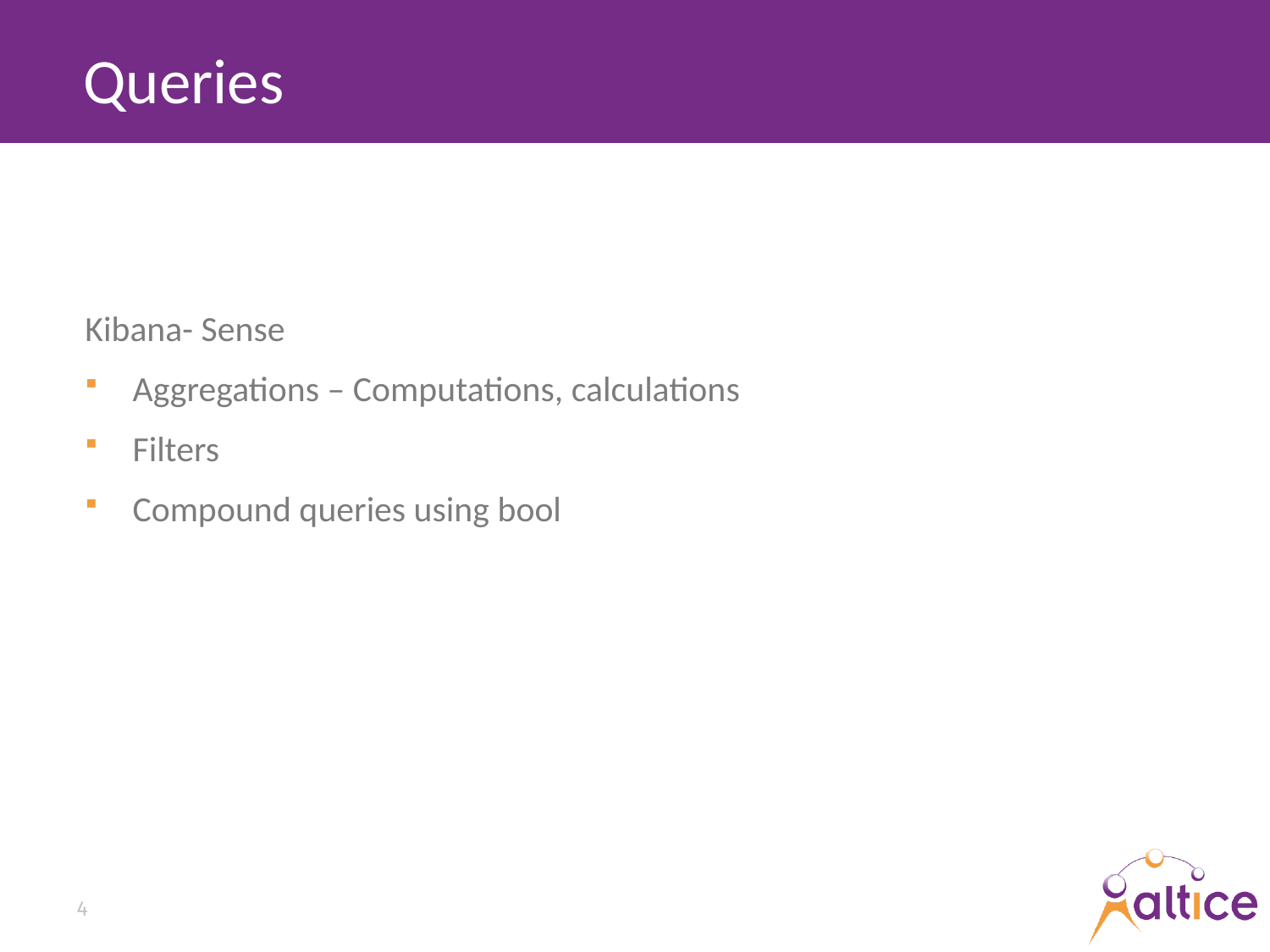

# Queries
Kibana- Sense
Aggregations – Computations, calculations
Filters
Compound queries using bool

4